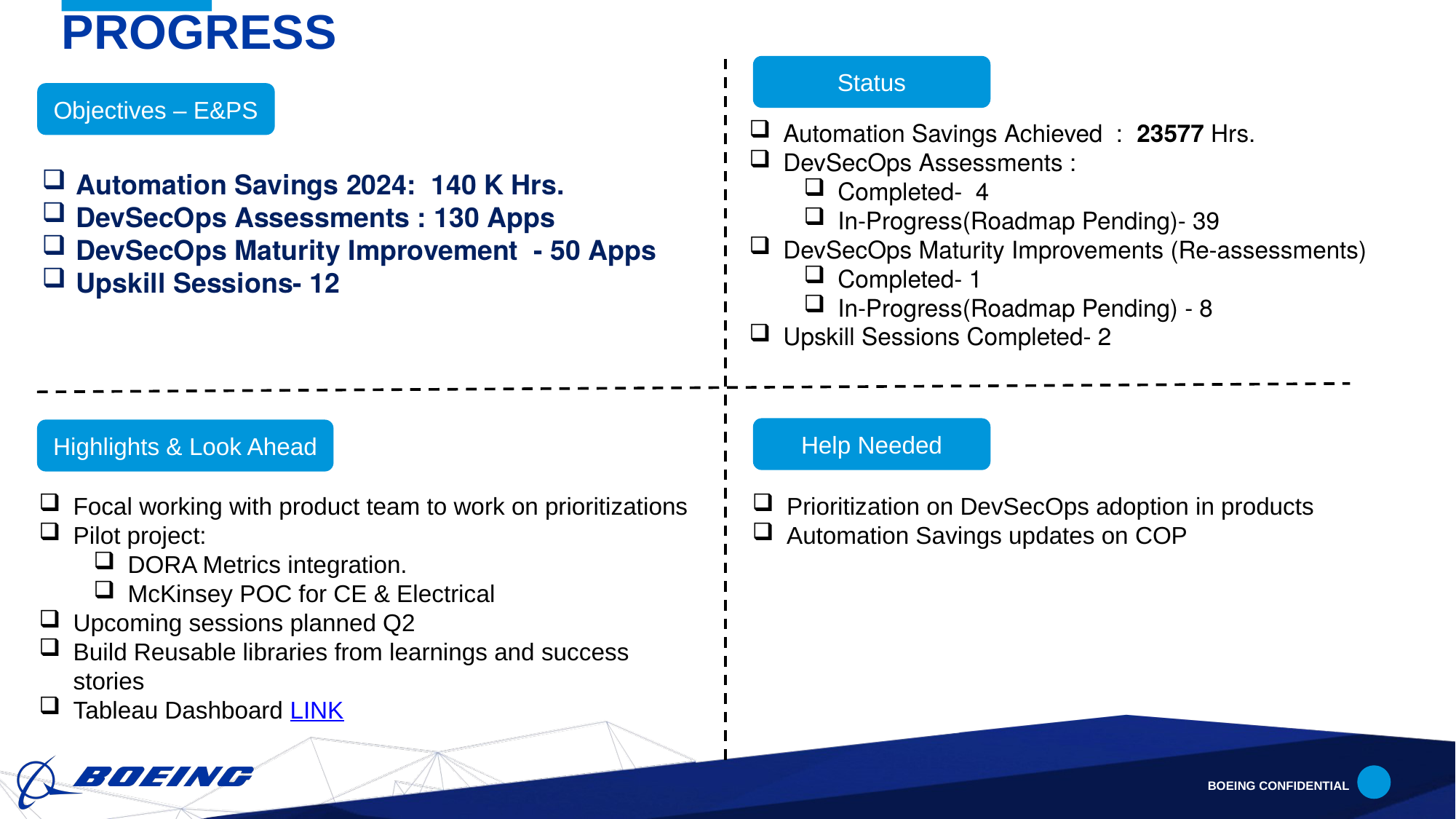

# Progress
Status
Objectives – E&PS
Automation Savings Achieved  :  23577 Hrs.
DevSecOps Assessments :
Completed-  4
In-Progress(Roadmap Pending)- 39
DevSecOps Maturity Improvements (Re-assessments)
Completed- 1
In-Progress(Roadmap Pending) - 8
Upskill Sessions Completed- 2
Automation Savings 2024:  140 K Hrs.
DevSecOps Assessments : 130 Apps
DevSecOps Maturity Improvement  - 50 Apps
Upskill Sessions- 12

Help Needed
Highlights & Look Ahead
Focal working with product team to work on prioritizations
Pilot project:
DORA Metrics integration.
McKinsey POC for CE & Electrical
Upcoming sessions planned Q2
Build Reusable libraries from learnings and success stories
Tableau Dashboard LINK
Prioritization on DevSecOps adoption in products
Automation Savings updates on COP